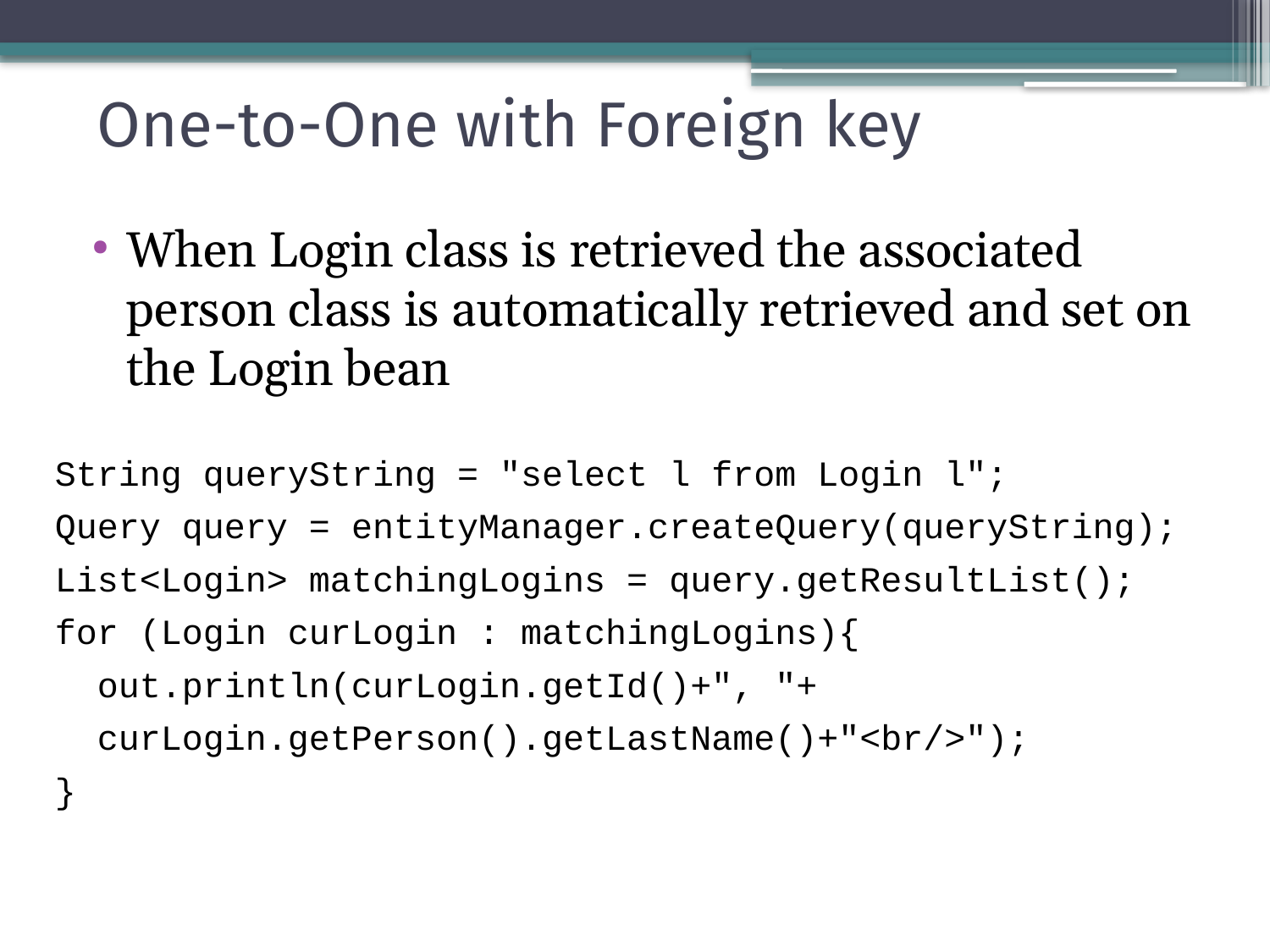

# One-to-One with Foreign key
When Login class is retrieved the associated person class is automatically retrieved and set on the Login bean

String queryString = "select l from Login l";
Query query = entityManager.createQuery(queryString);
List<Login> matchingLogins = query.getResultList();
for (Login curLogin : matchingLogins){
  out.println(curLogin.getId()+", "+
  curLogin.getPerson().getLastName()+"<br/>");
}